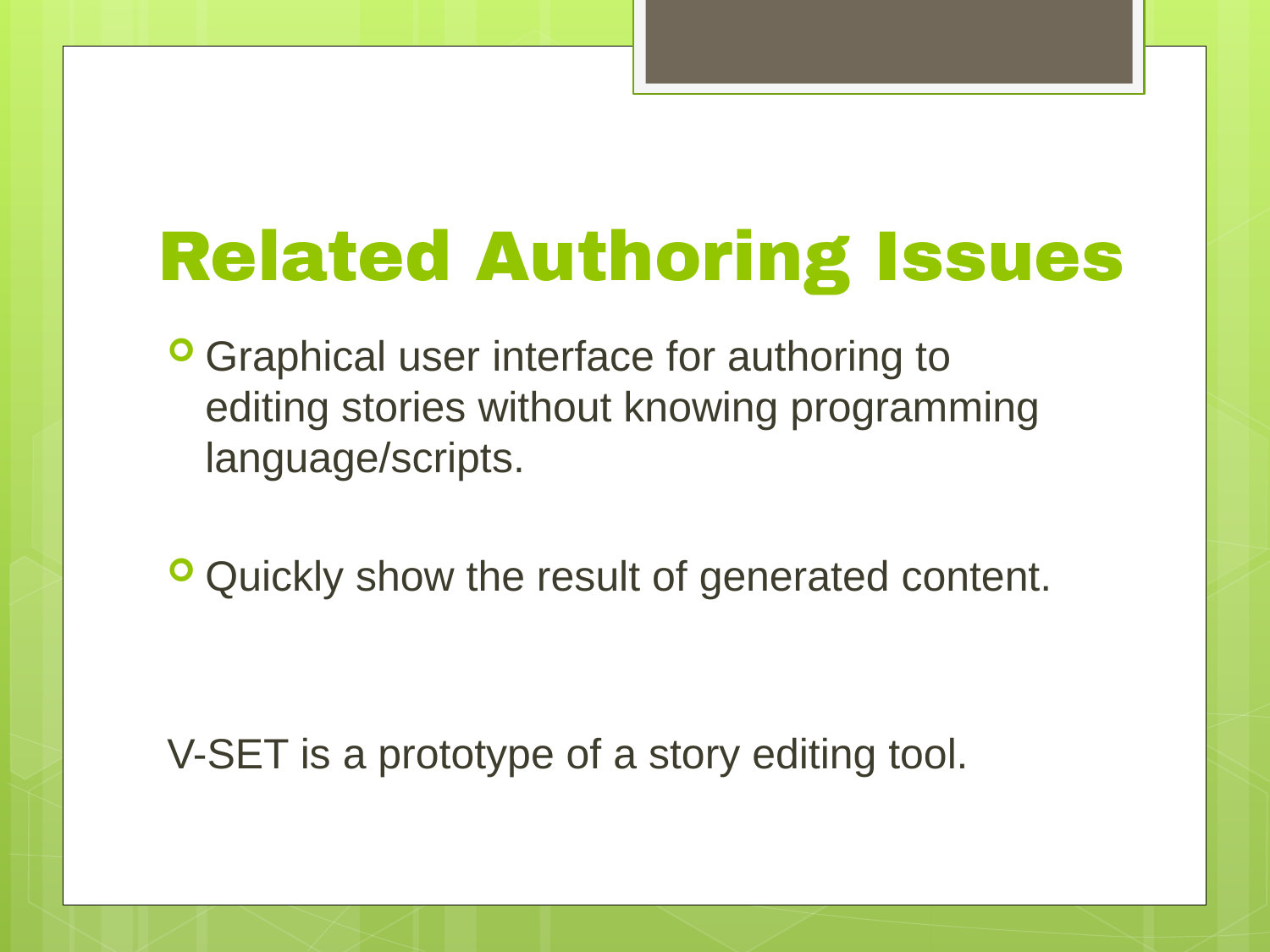

# Related Authoring Issues
Graphical user interface for authoring to editing stories without knowing programming language/scripts.

Quickly show the result of generated content.

V-SET is a prototype of a story editing tool.